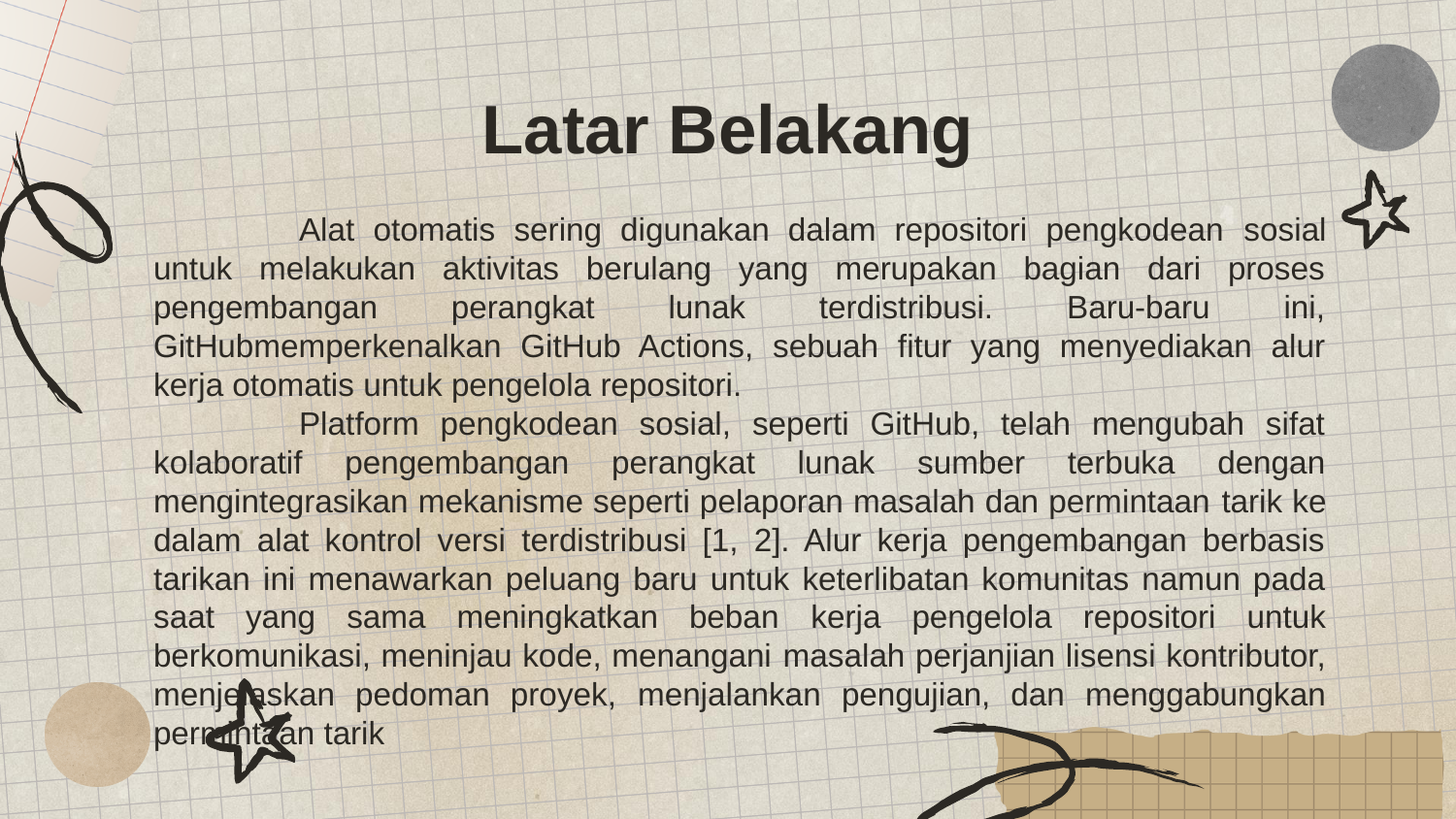

# Latar Belakang
	Alat otomatis sering digunakan dalam repositori pengkodean sosial untuk melakukan aktivitas berulang yang merupakan bagian dari proses pengembangan perangkat lunak terdistribusi. Baru-baru ini, GitHubmemperkenalkan GitHub Actions, sebuah fitur yang menyediakan alur kerja otomatis untuk pengelola repositori.
	Platform pengkodean sosial, seperti GitHub, telah mengubah sifat kolaboratif pengembangan perangkat lunak sumber terbuka dengan mengintegrasikan mekanisme seperti pelaporan masalah dan permintaan tarik ke dalam alat kontrol versi terdistribusi [1, 2]. Alur kerja pengembangan berbasis tarikan ini menawarkan peluang baru untuk keterlibatan komunitas namun pada saat yang sama meningkatkan beban kerja pengelola repositori untuk berkomunikasi, meninjau kode, menangani masalah perjanjian lisensi kontributor, menjelaskan pedoman proyek, menjalankan pengujian, dan menggabungkan permintaan tarik